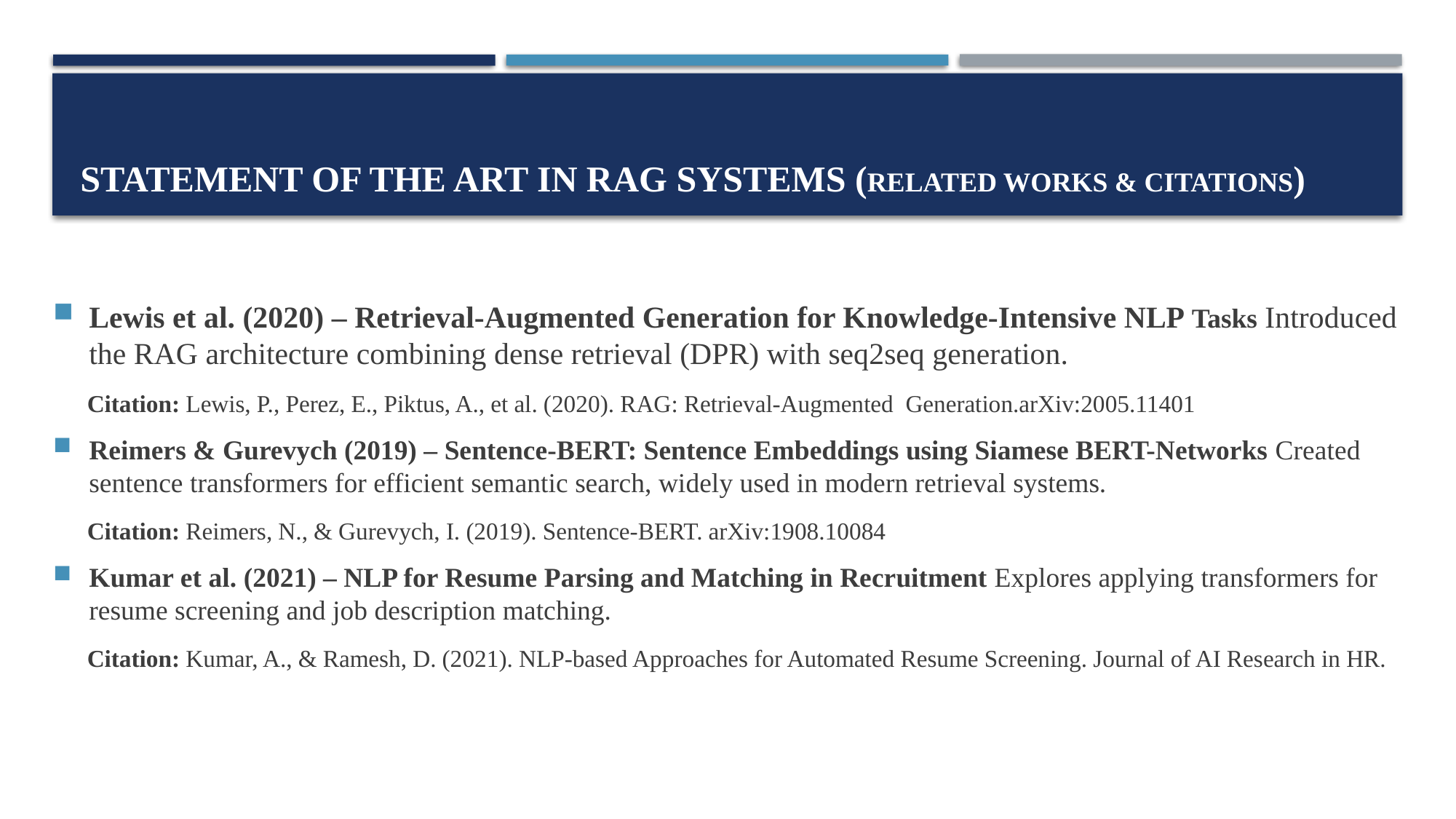

# Statement of the art in rag systems (Related works & citations)
Lewis et al. (2020) – Retrieval-Augmented Generation for Knowledge-Intensive NLP Tasks Introduced the RAG architecture combining dense retrieval (DPR) with seq2seq generation.
     Citation: Lewis, P., Perez, E., Piktus, A., et al. (2020). RAG: Retrieval-Augmented  Generation.arXiv:2005.11401
Reimers & Gurevych (2019) – Sentence-BERT: Sentence Embeddings using Siamese BERT-Networks Created sentence transformers for efficient semantic search, widely used in modern retrieval systems.
     Citation: Reimers, N., & Gurevych, I. (2019). Sentence-BERT. arXiv:1908.10084
Kumar et al. (2021) – NLP for Resume Parsing and Matching in Recruitment Explores applying transformers for resume screening and job description matching.
     Citation: Kumar, A., & Ramesh, D. (2021). NLP-based Approaches for Automated Resume Screening. Journal of AI Research in HR.